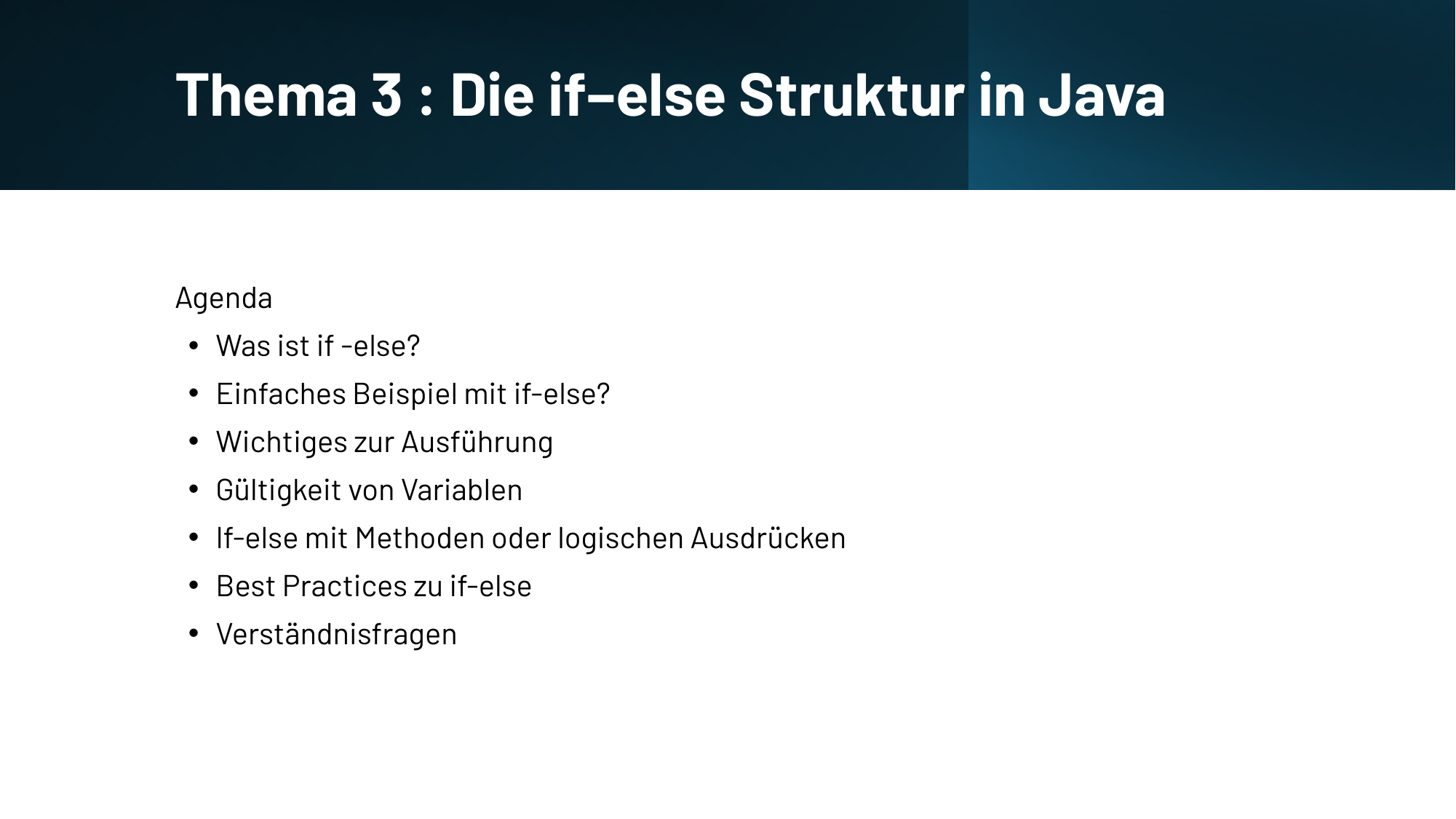

# Thema 3 : Die if–else Struktur in Java
Agenda
Was ist if -else?
Einfaches Beispiel mit if-else?
Wichtiges zur Ausführung
Gültigkeit von Variablen
If-else mit Methoden oder logischen Ausdrücken
Best Practices zu if-else
Verständnisfragen